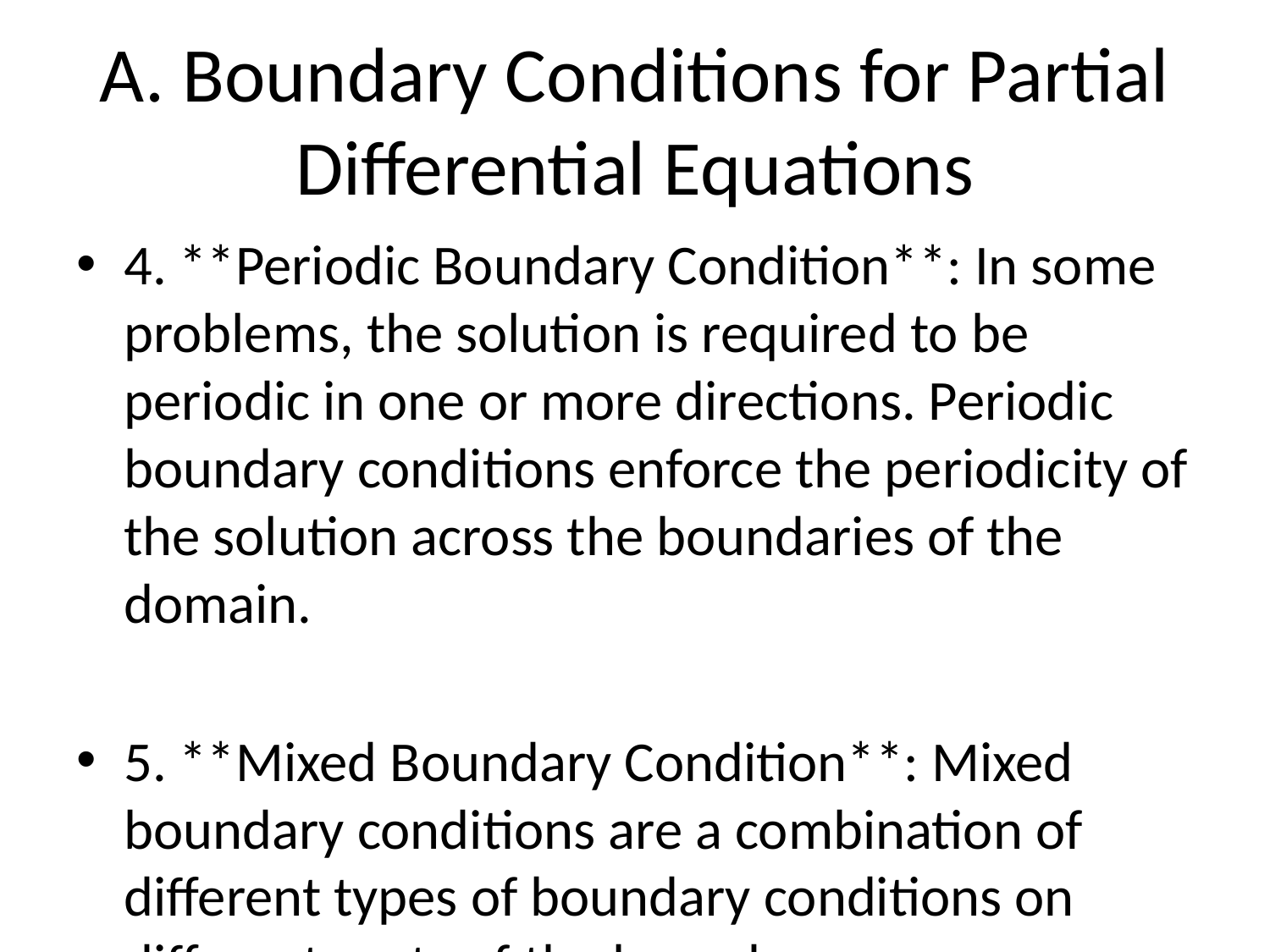

# A. Boundary Conditions for Partial Differential Equations
4. **Periodic Boundary Condition**: In some problems, the solution is required to be periodic in one or more directions. Periodic boundary conditions enforce the periodicity of the solution across the boundaries of the domain.

5. **Mixed Boundary Condition**: Mixed boundary conditions are a combination of different types of boundary conditions on different parts of the boundary.